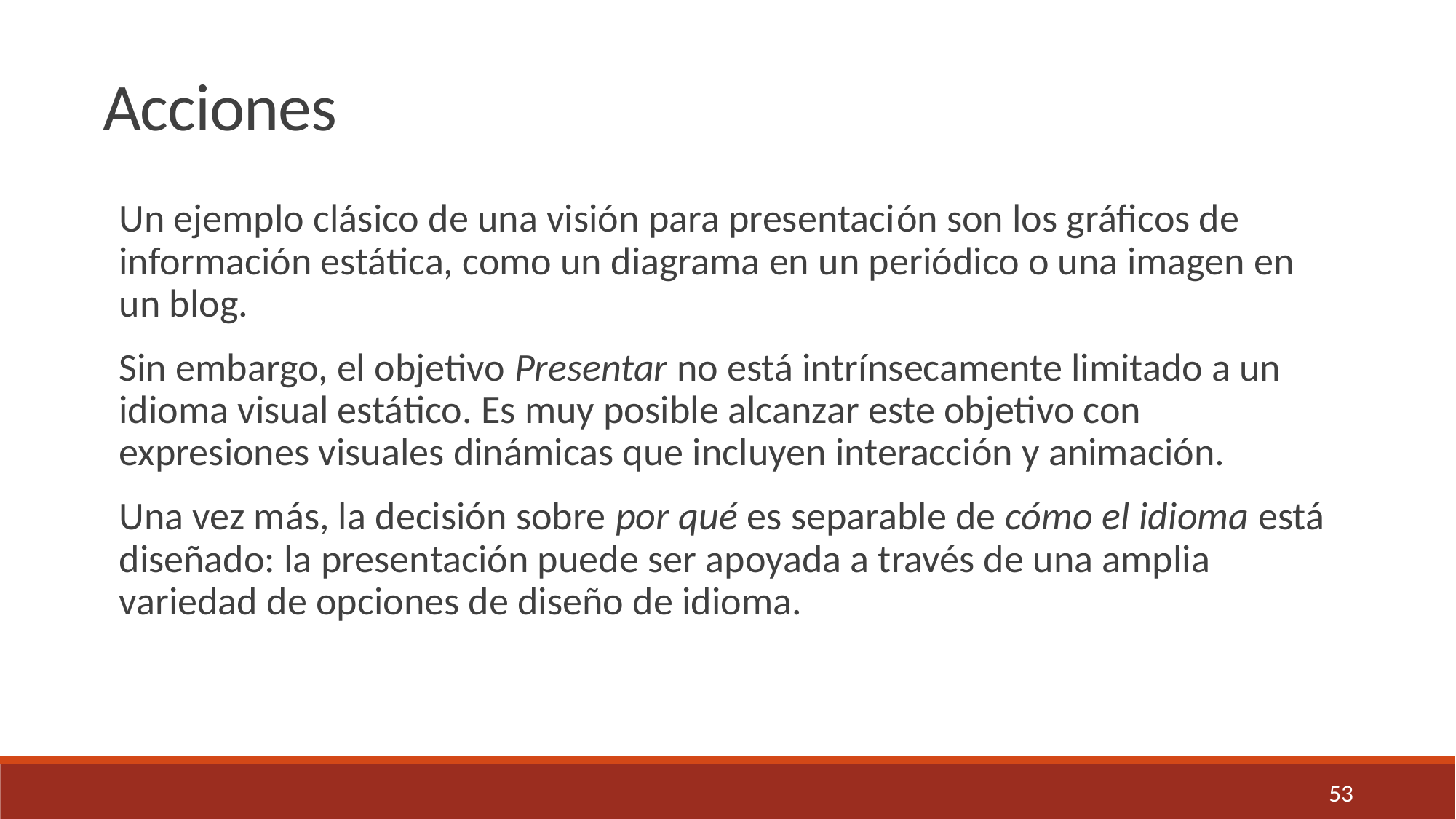

Acciones
Un ejemplo clásico de una visión para presentación son los gráficos de información estática, como un diagrama en un periódico o una imagen en un blog.
Sin embargo, el objetivo Presentar no está intrínsecamente limitado a un idioma visual estático. Es muy posible alcanzar este objetivo con expresiones visuales dinámicas que incluyen interacción y animación.
Una vez más, la decisión sobre por qué es separable de cómo el idioma está diseñado: la presentación puede ser apoyada a través de una amplia variedad de opciones de diseño de idioma.
53